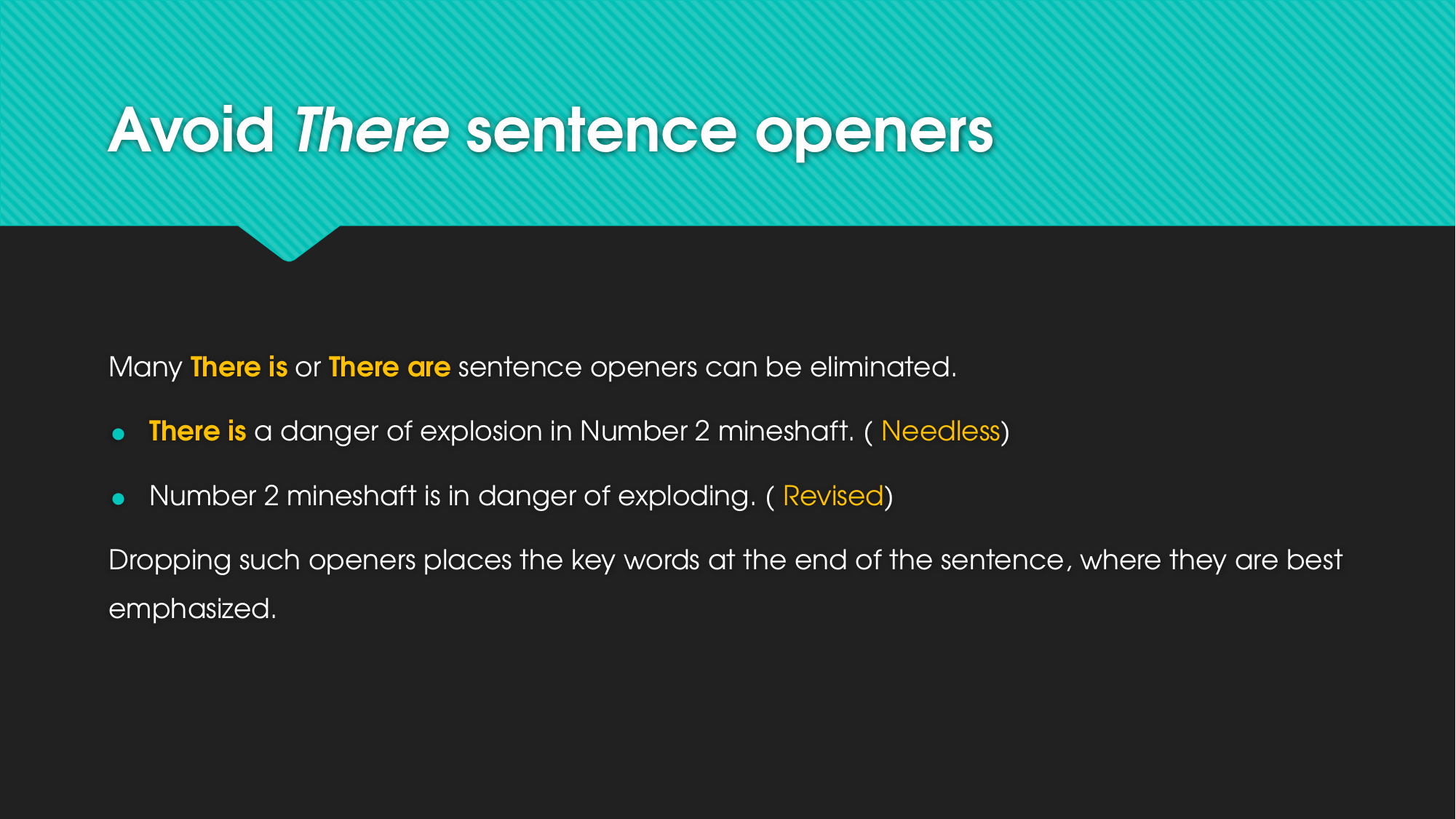

# Avoid There sentence openers
Many There is or There are sentence openers can be eliminated.
There is a danger of explosion in Number 2 mineshaft. ( Needless)
Number 2 mineshaft is in danger of exploding. ( Revised)
Dropping such openers places the key words at the end of the sentence, where they are best emphasized.